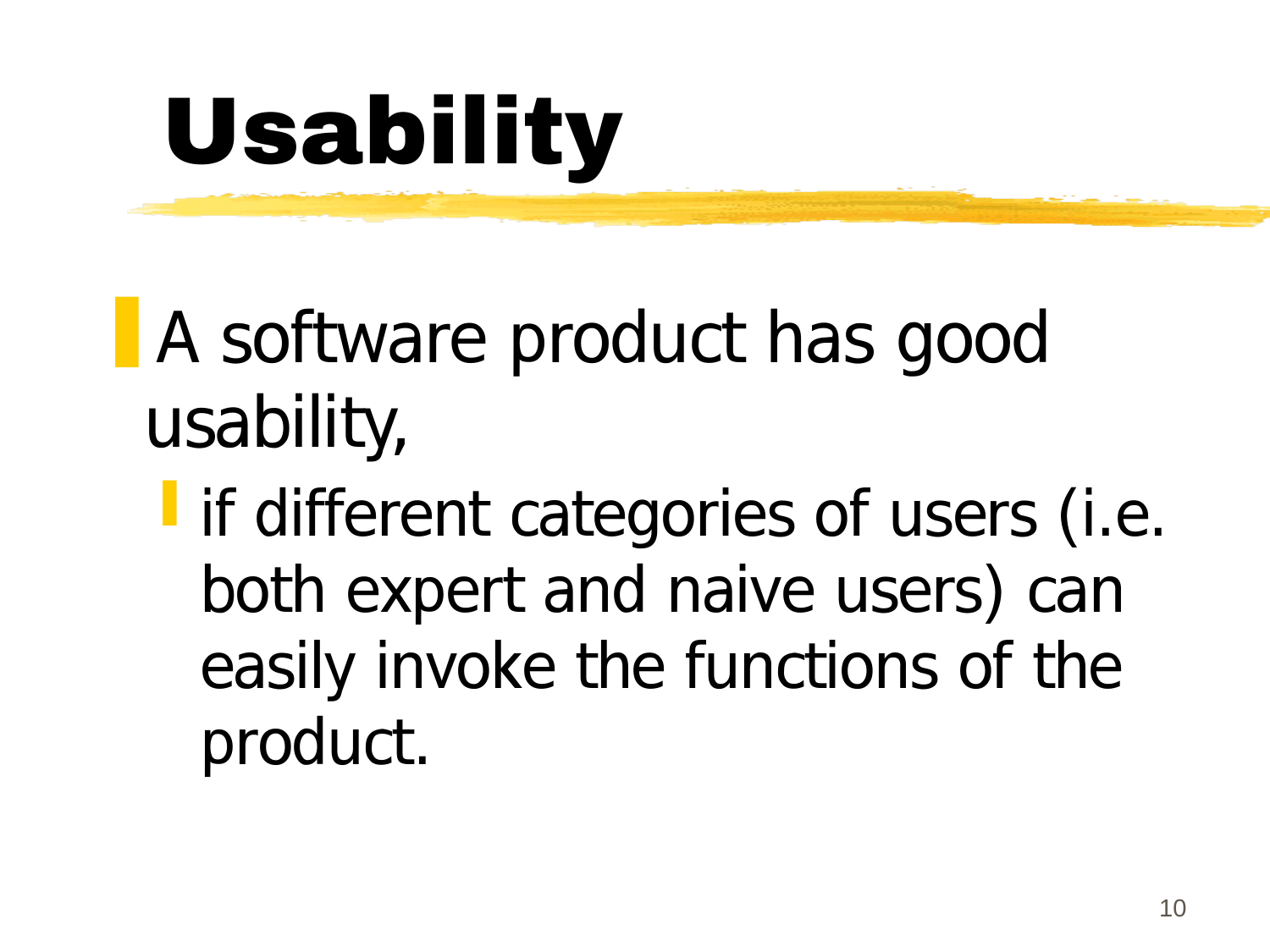

# Usability
A software product has good usability,
if different categories of users (i.e. both expert and naive users) can easily invoke the functions of the product.
10